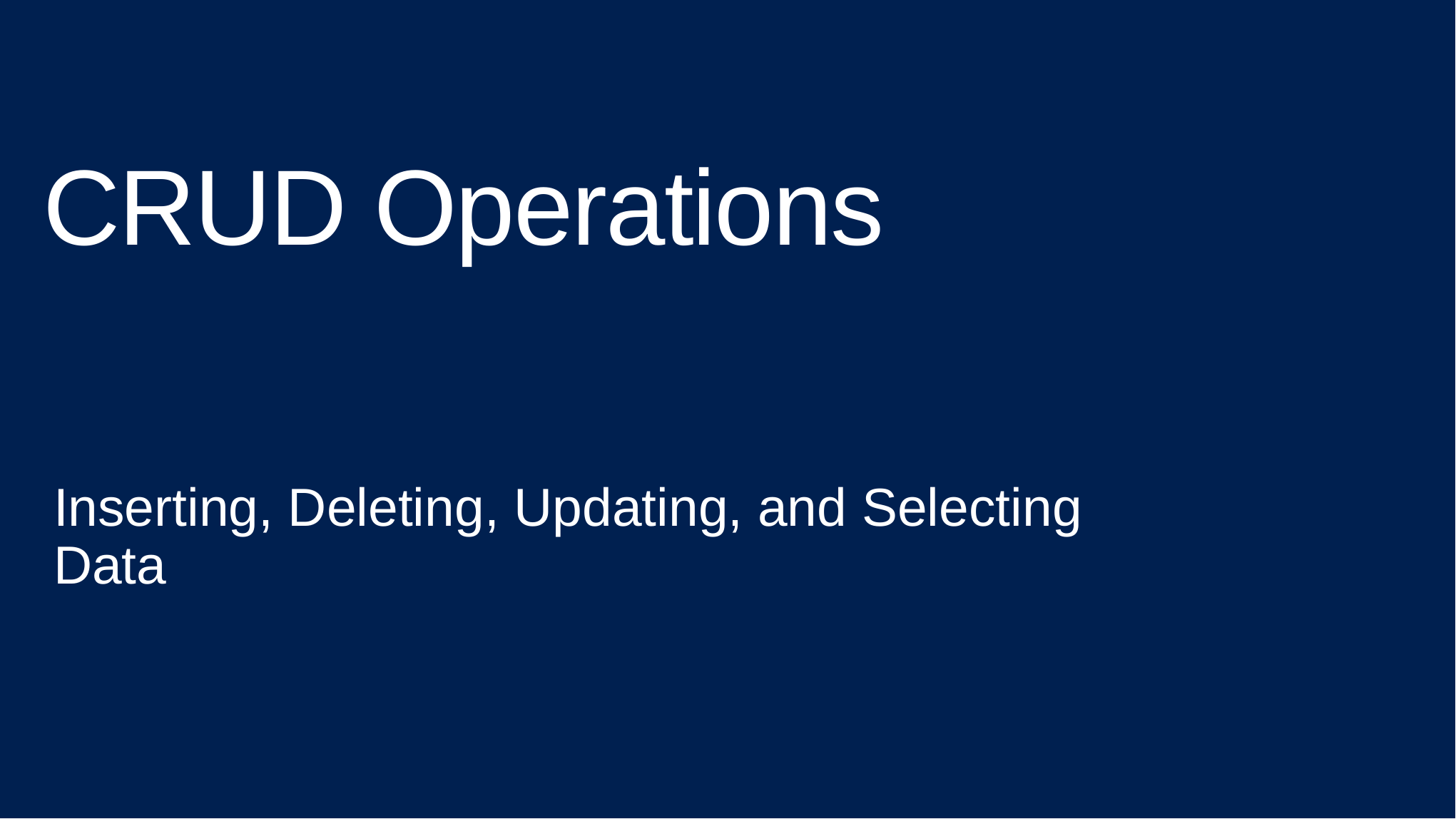

# CRUD Operations
Inserting, Deleting, Updating, and Selecting Data